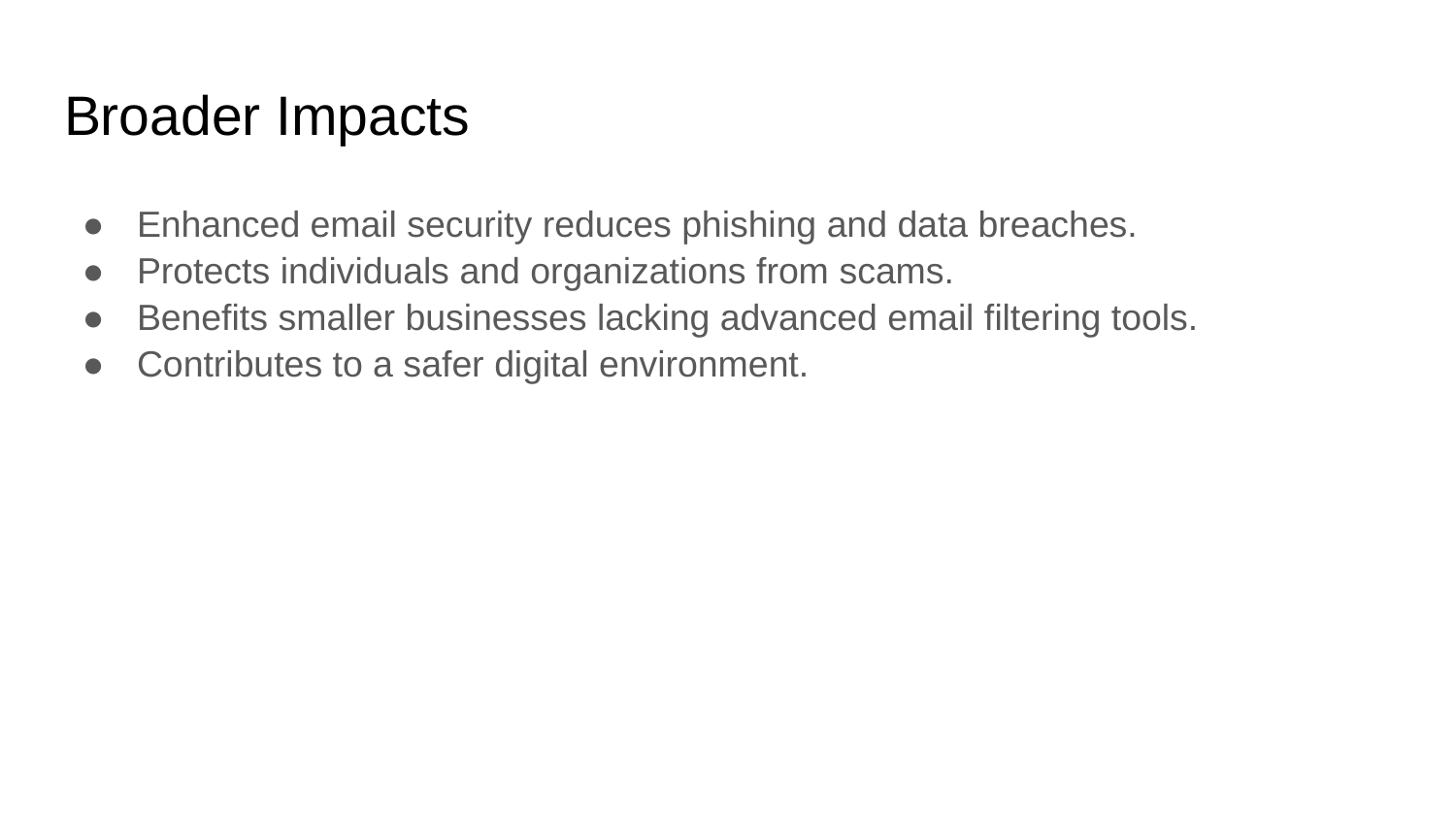

# Broader Impacts
Enhanced email security reduces phishing and data breaches.
Protects individuals and organizations from scams.
Benefits smaller businesses lacking advanced email filtering tools.
Contributes to a safer digital environment.